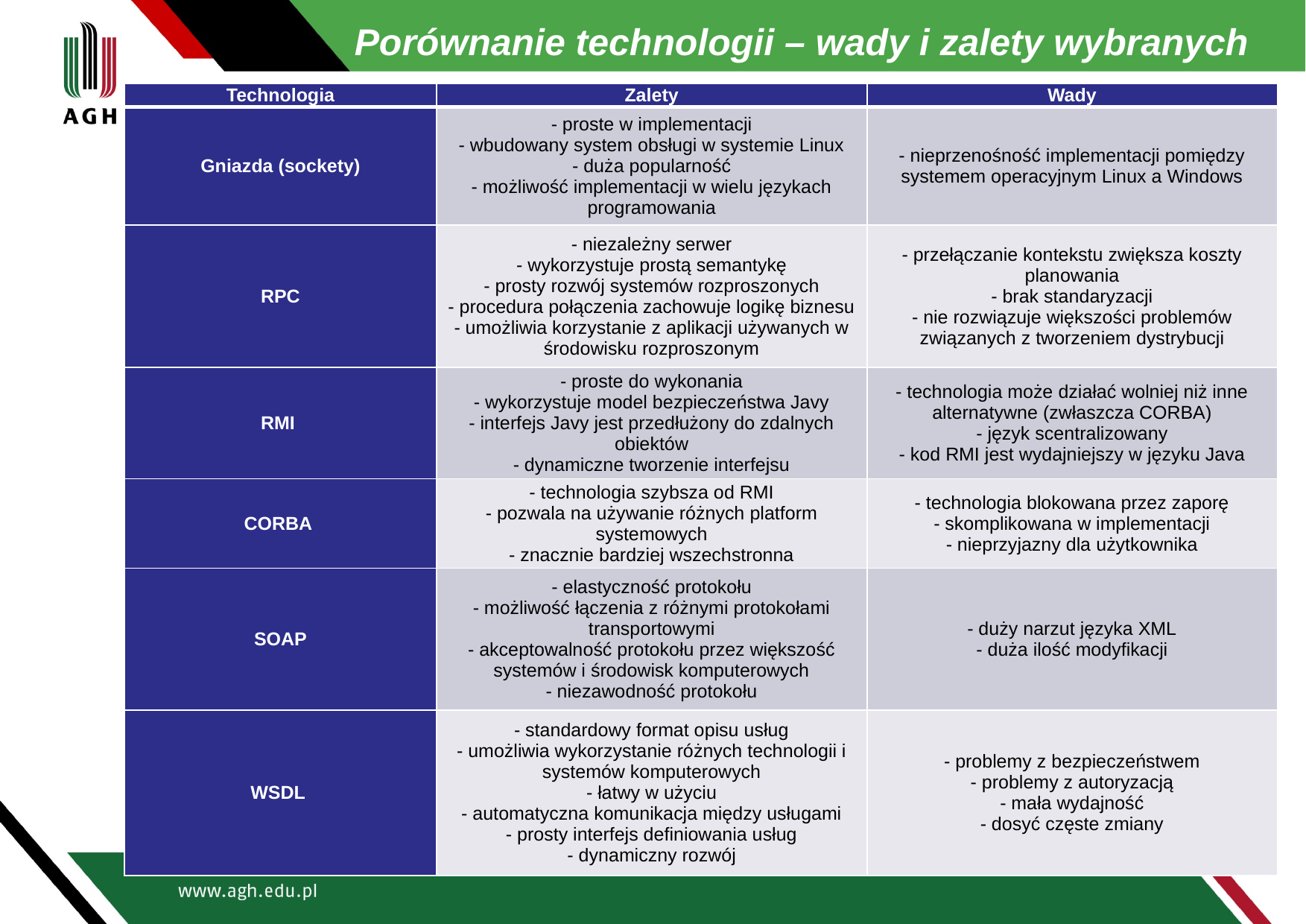

Porównanie technologii – wady i zalety wybranych
| Technologia | Zalety | Wady |
| --- | --- | --- |
| Gniazda (sockety) | - proste w implementacji - wbudowany system obsługi w systemie Linux - duża popularność - możliwość implementacji w wielu językach programowania | - nieprzenośność implementacji pomiędzy systemem operacyjnym Linux a Windows |
| RPC | - niezależny serwer - wykorzystuje prostą semantykę - prosty rozwój systemów rozproszonych - procedura połączenia zachowuje logikę biznesu - umożliwia korzystanie z aplikacji używanych w środowisku rozproszonym | - przełączanie kontekstu zwiększa koszty planowania - brak standaryzacji - nie rozwiązuje większości problemów związanych z tworzeniem dystrybucji |
| RMI | - proste do wykonania - wykorzystuje model bezpieczeństwa Javy - interfejs Javy jest przedłużony do zdalnych obiektów - dynamiczne tworzenie interfejsu | - technologia może działać wolniej niż inne alternatywne (zwłaszcza CORBA) - język scentralizowany - kod RMI jest wydajniejszy w języku Java |
| CORBA | - technologia szybsza od RMI - pozwala na używanie różnych platform systemowych - znacznie bardziej wszechstronna | - technologia blokowana przez zaporę - skomplikowana w implementacji - nieprzyjazny dla użytkownika |
| SOAP | - elastyczność protokołu - możliwość łączenia z różnymi protokołami transportowymi - akceptowalność protokołu przez większość systemów i środowisk komputerowych - niezawodność protokołu | - duży narzut języka XML - duża ilość modyfikacji |
| WSDL | - standardowy format opisu usług - umożliwia wykorzystanie różnych technologii i systemów komputerowych - łatwy w użyciu - automatyczna komunikacja między usługami - prosty interfejs definiowania usług - dynamiczny rozwój | - problemy z bezpieczeństwem - problemy z autoryzacją - mała wydajność - dosyć częste zmiany |